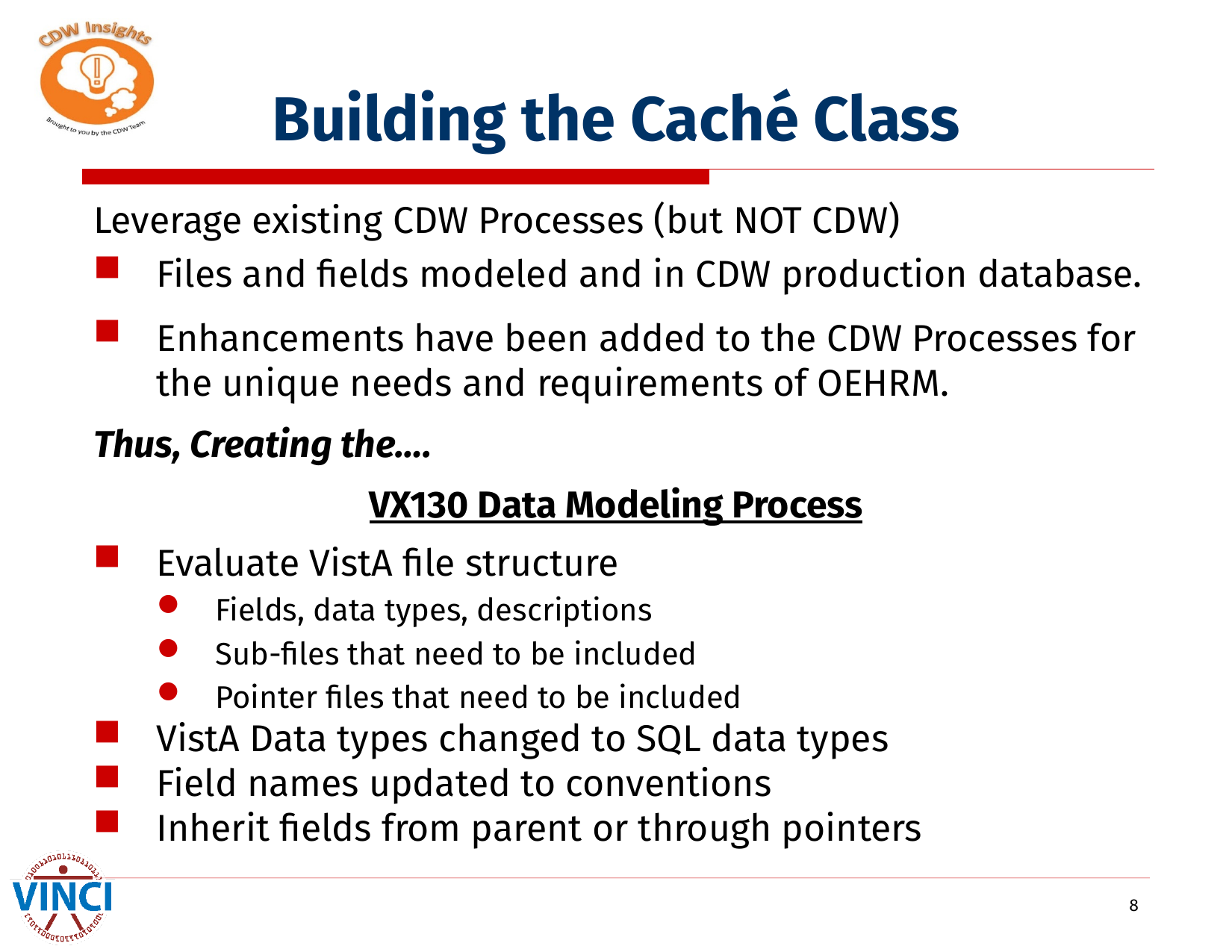

# Building the Caché Class
Leverage existing CDW Processes (but NOT CDW)
Files and fields modeled and in CDW production database.
Enhancements have been added to the CDW Processes for the unique needs and requirements of OEHRM.
Thus, Creating the….

VX130 Data Modeling Process

Evaluate VistA file structure
Fields, data types, descriptions
Sub-files that need to be included
Pointer files that need to be included
VistA Data types changed to SQL data types
Field names updated to conventions
Inherit fields from parent or through pointers
8